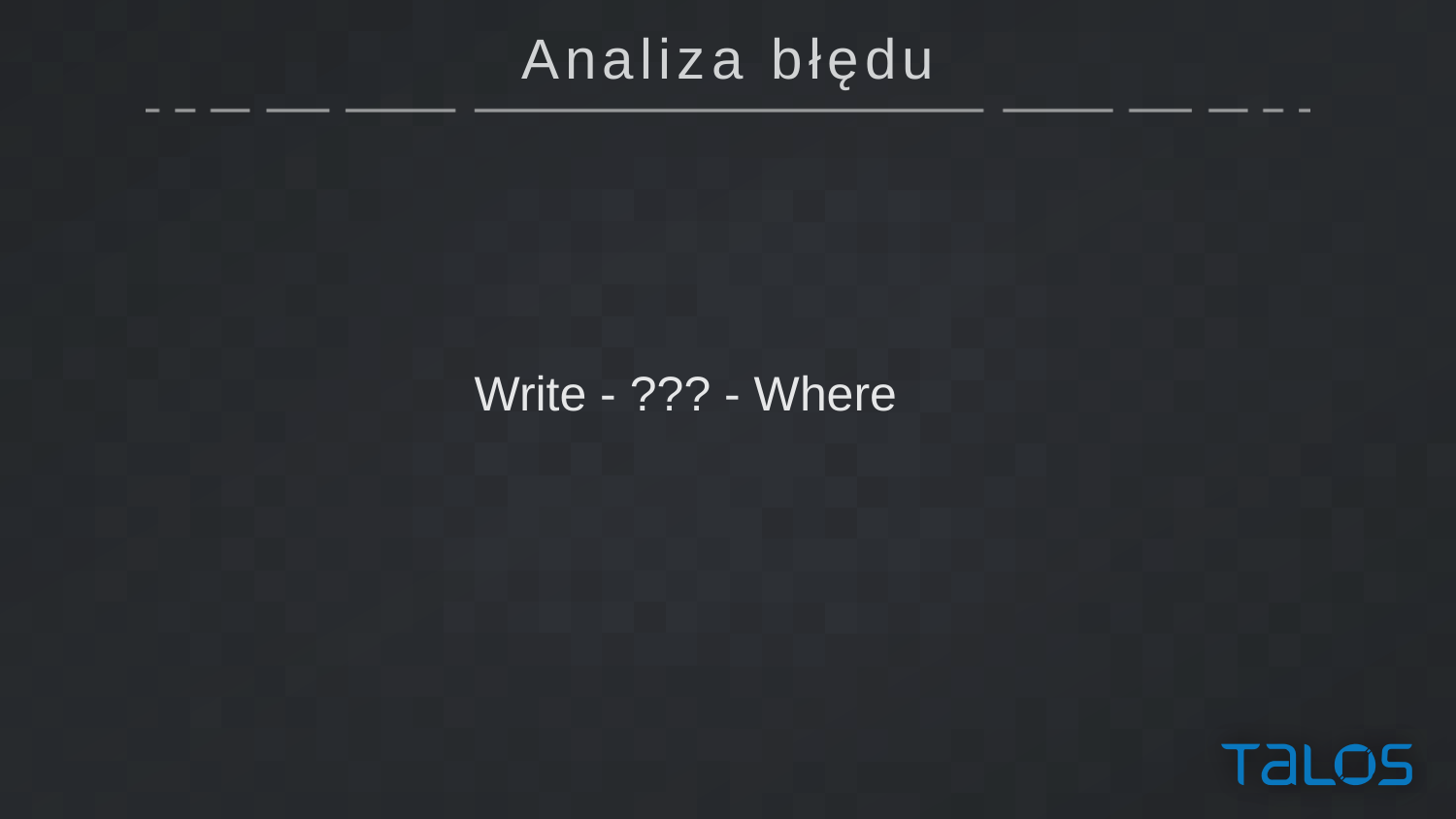

# Analiza błędu
Write - ??? - Where